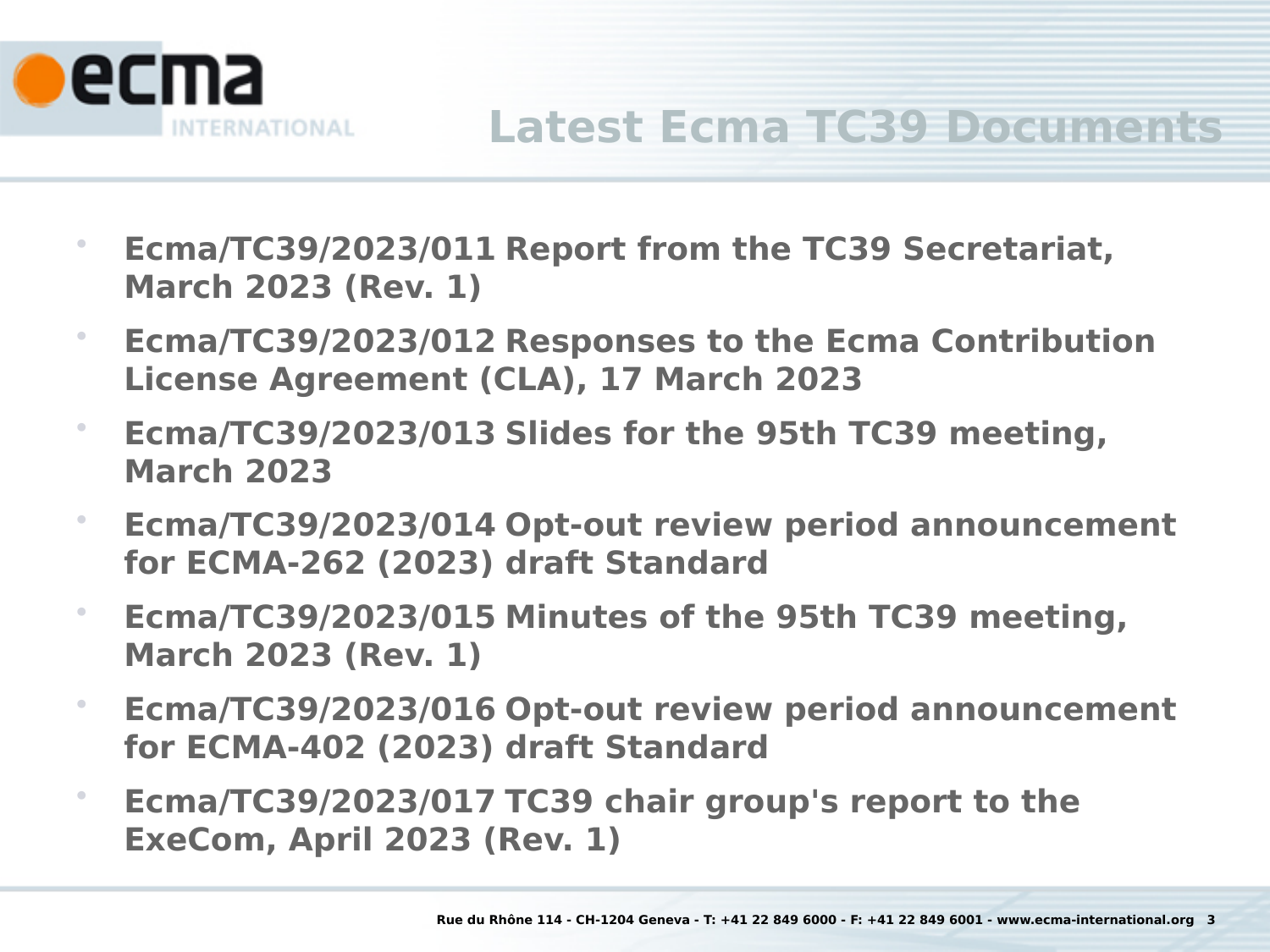

# Latest Ecma TC39 Documents
Ecma/TC39/2023/011	Report from the TC39 Secretariat, March 2023 (Rev. 1)
Ecma/TC39/2023/012	Responses to the Ecma Contribution License Agreement (CLA), 17 March 2023
Ecma/TC39/2023/013	Slides for the 95th TC39 meeting, March 2023
Ecma/TC39/2023/014	Opt-out review period announcement for ECMA-262 (2023) draft Standard
Ecma/TC39/2023/015	Minutes of the 95th TC39 meeting, March 2023 (Rev. 1)
Ecma/TC39/2023/016	Opt-out review period announcement for ECMA-402 (2023) draft Standard
Ecma/TC39/2023/017	TC39 chair group's report to the ExeCom, April 2023 (Rev. 1)

Rue du Rhône 114 - CH-1204 Geneva - T: +41 22 849 6000 - F: +41 22 849 6001 - www.ecma-international.org   3